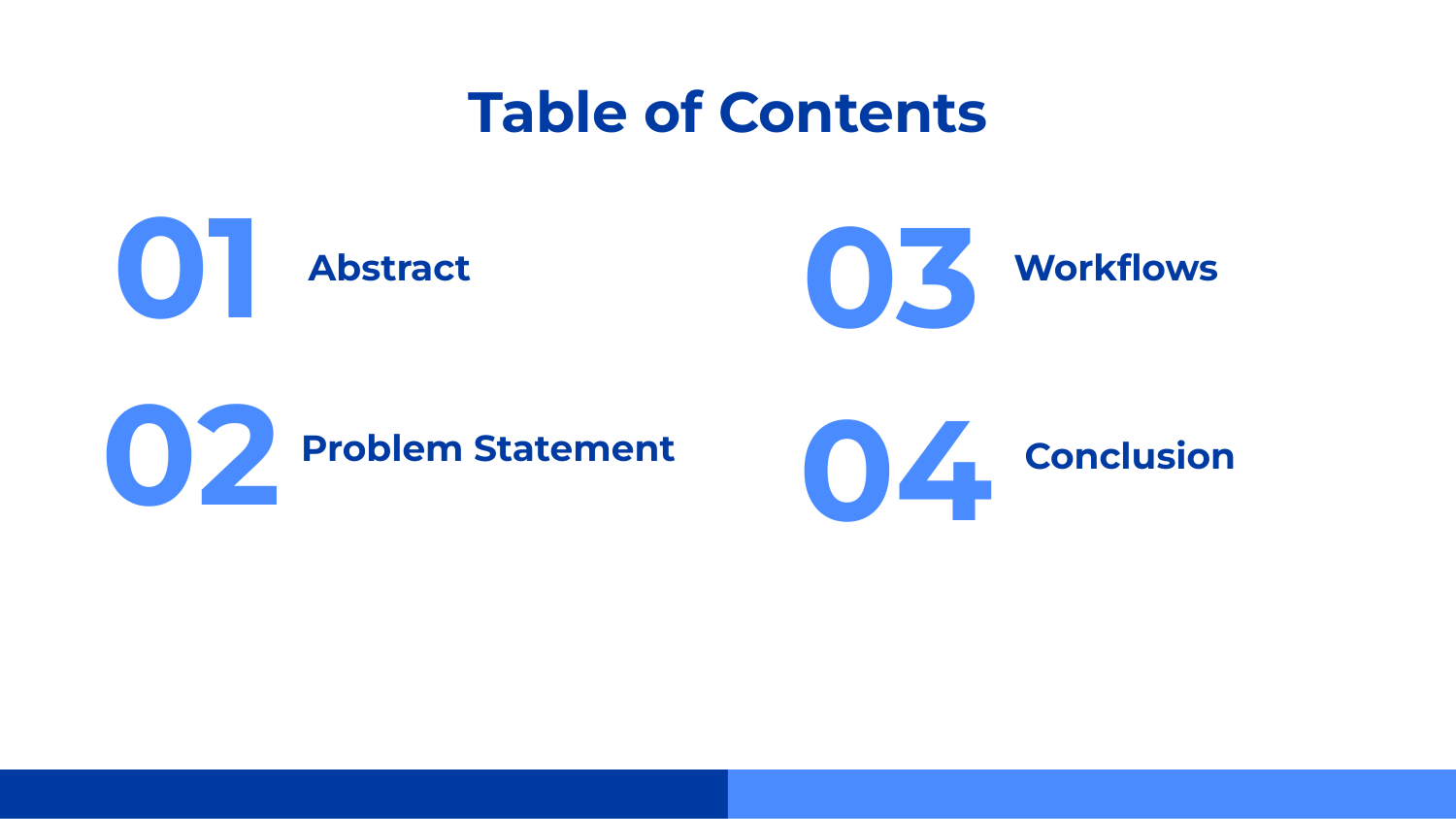

# Table of Contents
03
Abstract
Workflows
01
02
04
Problem Statement
Conclusion